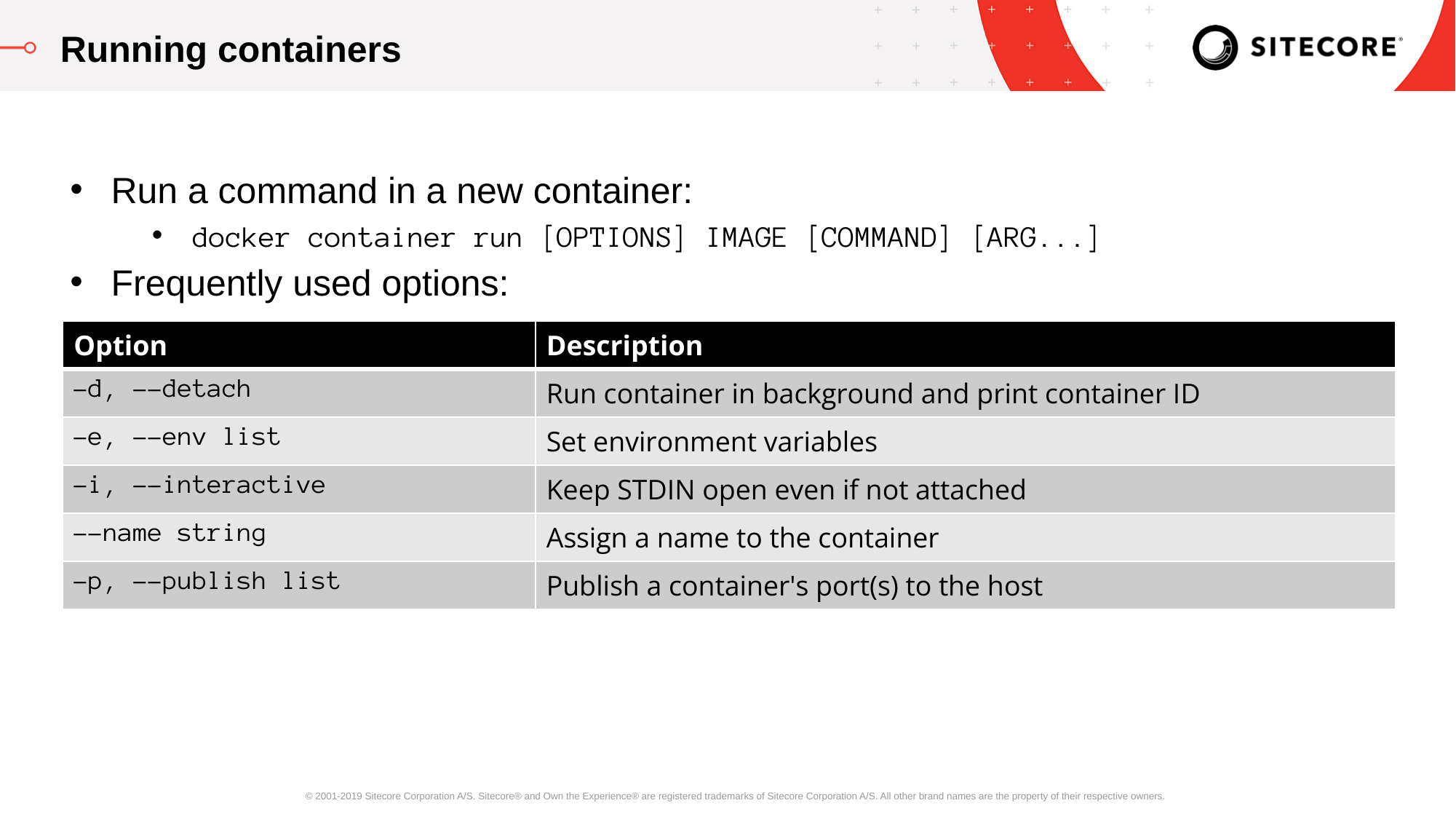

Running containers

Run a command in a new container:
docker container run [OPTIONS] IMAGE [COMMAND] [ARG...]
Frequently used options:

| Option | Description |
| --- | --- |
| -d, --detach | Run container in background and print container ID |
| -e, --env list | Set environment variables |
| -i, --interactive | Keep STDIN open even if not attached |
| --name string | Assign a name to the container |
| -p, --publish list | Publish a container's port(s) to the host |